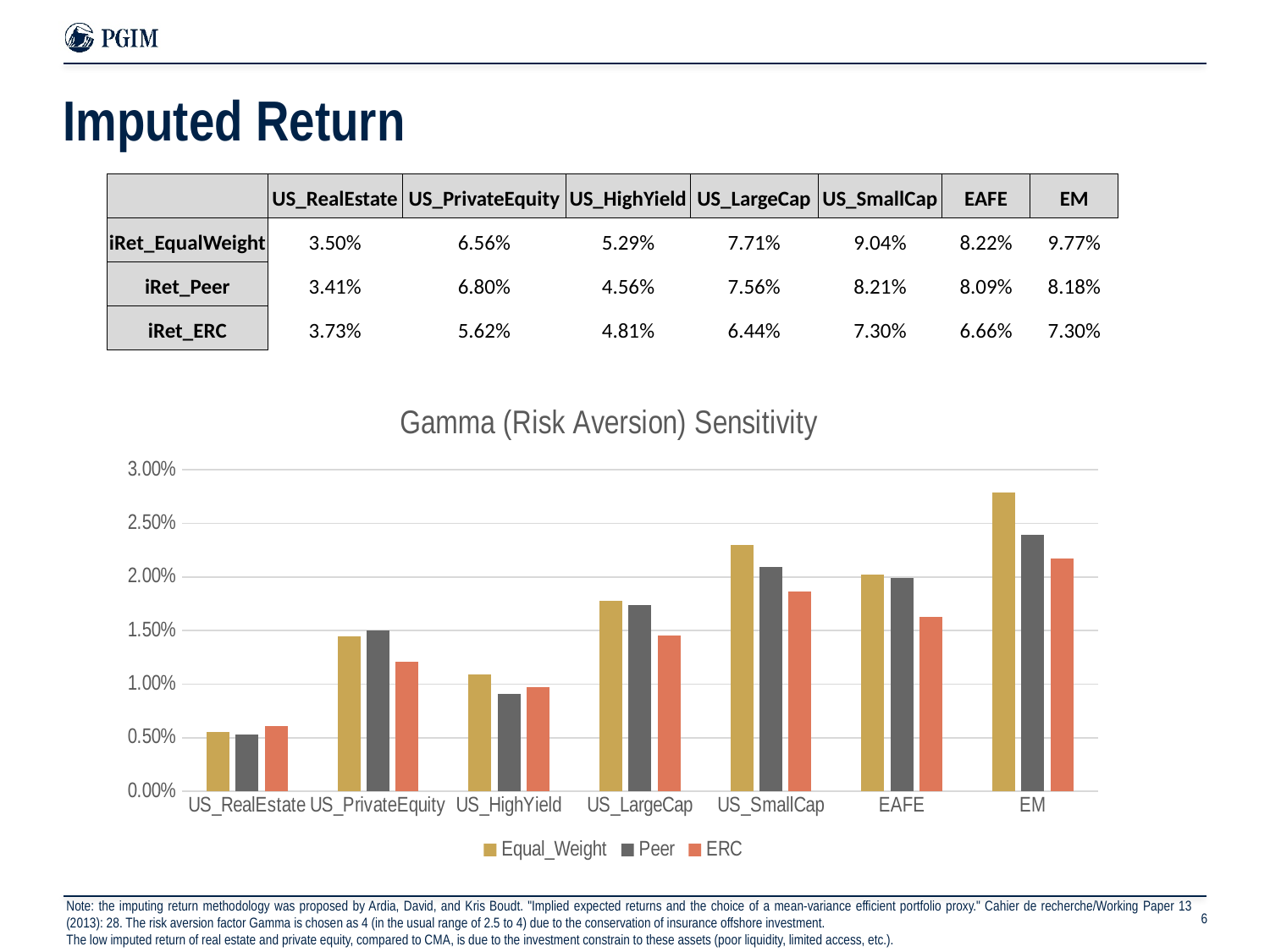

# Imputed Return
|  | US\_RealEstate | US\_PrivateEquity | US\_HighYield | US\_LargeCap | US\_SmallCap | EAFE | EM |
| --- | --- | --- | --- | --- | --- | --- | --- |
| iRet\_EqualWeight | 3.50% | 6.56% | 5.29% | 7.71% | 9.04% | 8.22% | 9.77% |
| iRet\_Peer | 3.41% | 6.80% | 4.56% | 7.56% | 8.21% | 8.09% | 8.18% |
| iRet\_ERC | 3.73% | 5.62% | 4.81% | 6.44% | 7.30% | 6.66% | 7.30% |

### Chart: Gamma (Risk Aversion) Sensitivity

| Category | Equal_Weight | Peer | ERC |
|---|---|---|---|
| US_RealEstate | 0.005548 | 0.005313 | 0.006116 |
| US_PrivateEquity | 0.014428 | 0.015042 | 0.012081 |
| US_HighYield | 0.010902 | 0.009095 | 0.009712 |
| US_LargeCap | 0.017735 | 0.01736 | 0.014547 |
| US_SmallCap | 0.022991 | 0.020898 | 0.018628 |
| EAFE | 0.020227 | 0.019908 | 0.016314 |
| EM | 0.027899 | 0.023934 | 0.021748 |
Note: the imputing return methodology was proposed by Ardia, David, and Kris Boudt. "Implied expected returns and the choice of a mean-variance efficient portfolio proxy." Cahier de recherche/Working Paper 13 (2013): 28. The risk aversion factor Gamma is chosen as 4 (in the usual range of 2.5 to 4) due to the conservation of insurance offshore investment.
The low imputed return of real estate and private equity, compared to CMA, is due to the investment constrain to these assets (poor liquidity, limited access, etc.).
6